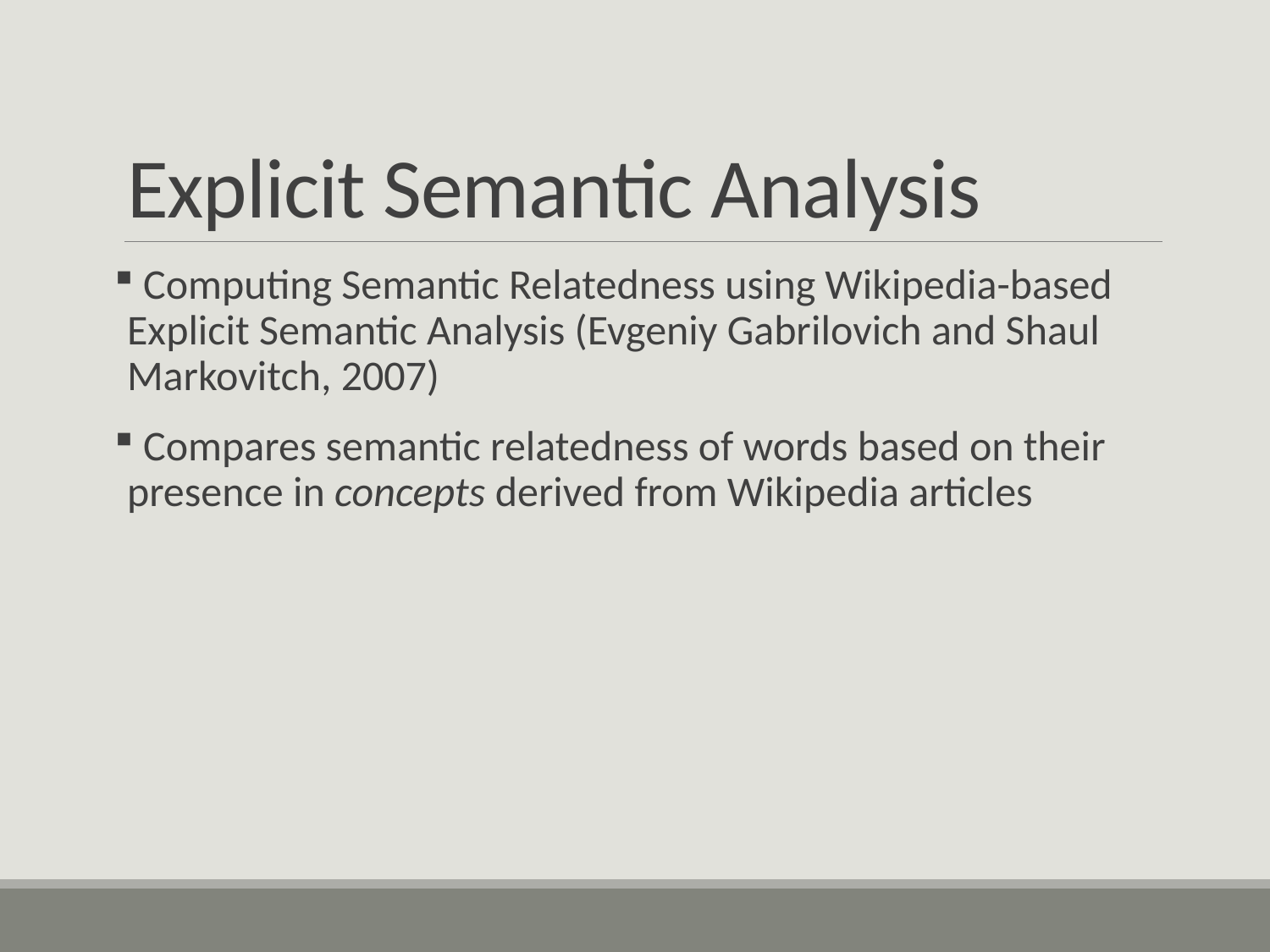

# Explicit Semantic Analysis
 Computing Semantic Relatedness using Wikipedia-based Explicit Semantic Analysis (Evgeniy Gabrilovich and Shaul Markovitch, 2007)
 Compares semantic relatedness of words based on their presence in concepts derived from Wikipedia articles